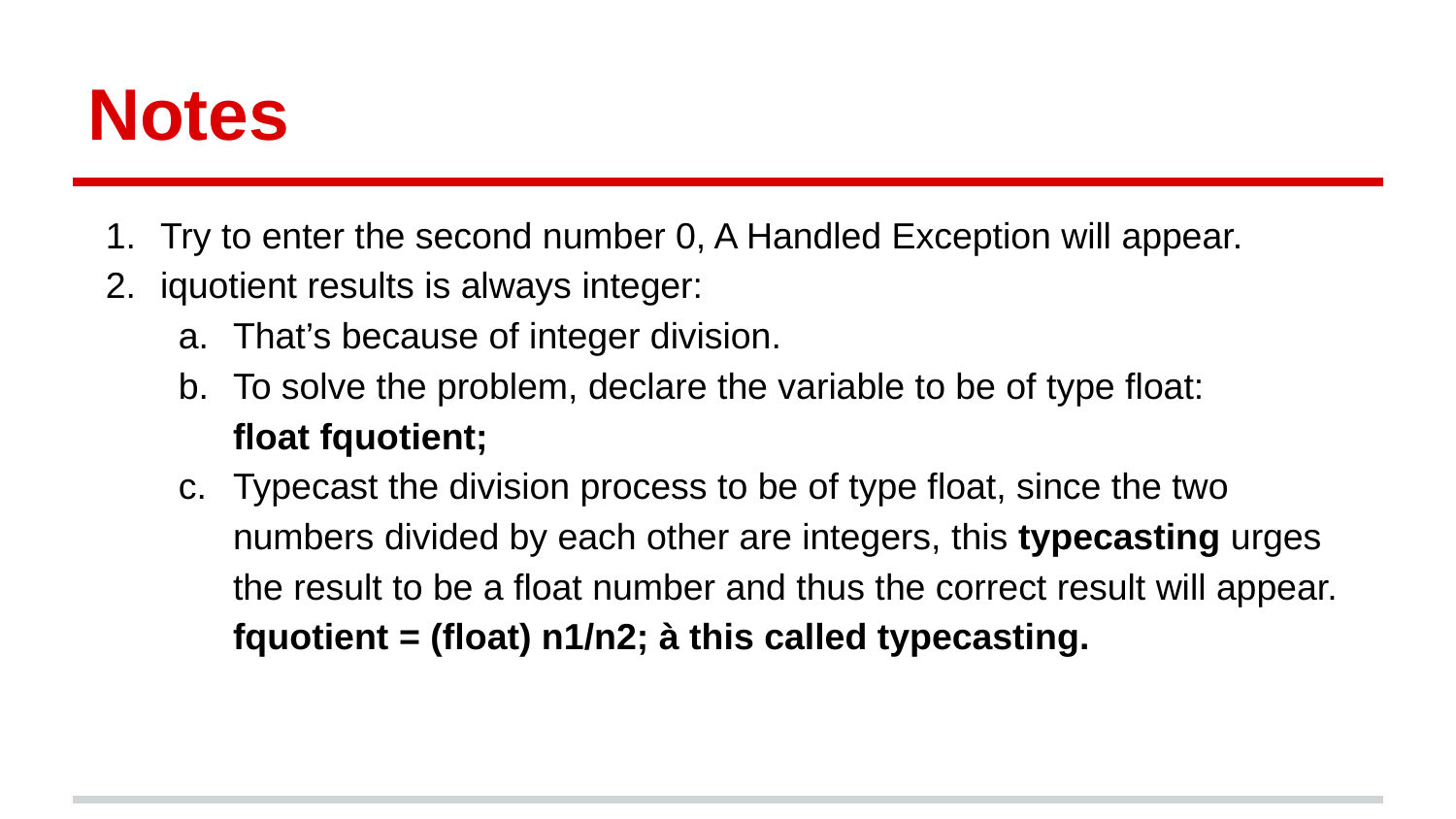

# Notes
Try to enter the second number 0, A Handled Exception will appear.
iquotient results is always integer:
That’s because of integer division.
To solve the problem, declare the variable to be of type float:
float fquotient;
Typecast the division process to be of type float, since the two numbers divided by each other are integers, this typecasting urges the result to be a float number and thus the correct result will appear.
fquotient = (float) n1/n2; à this called typecasting.